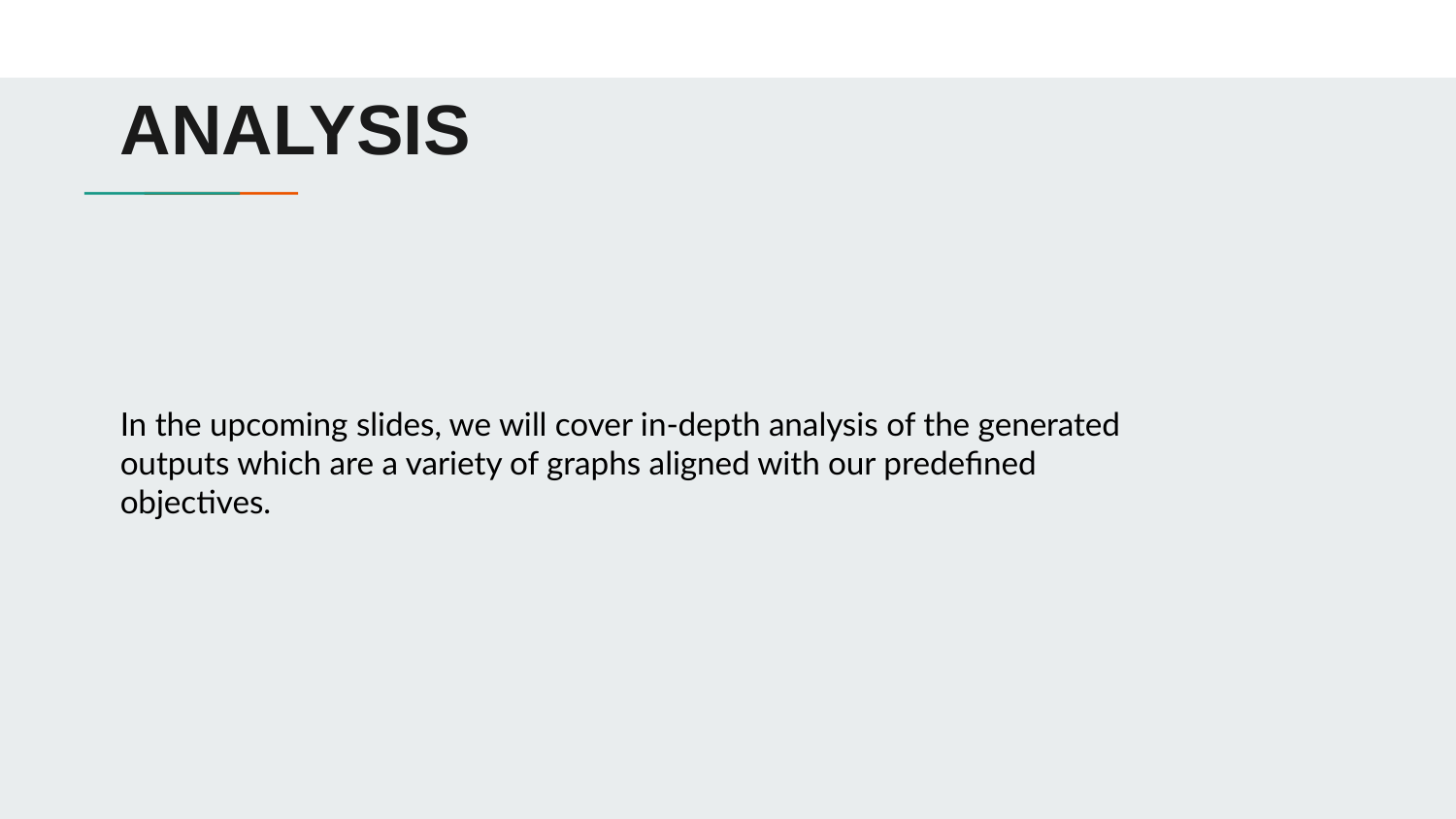

# ANALYSIS

In the upcoming slides, we will cover in-depth analysis of the generated outputs which are a variety of graphs aligned with our predefined objectives.